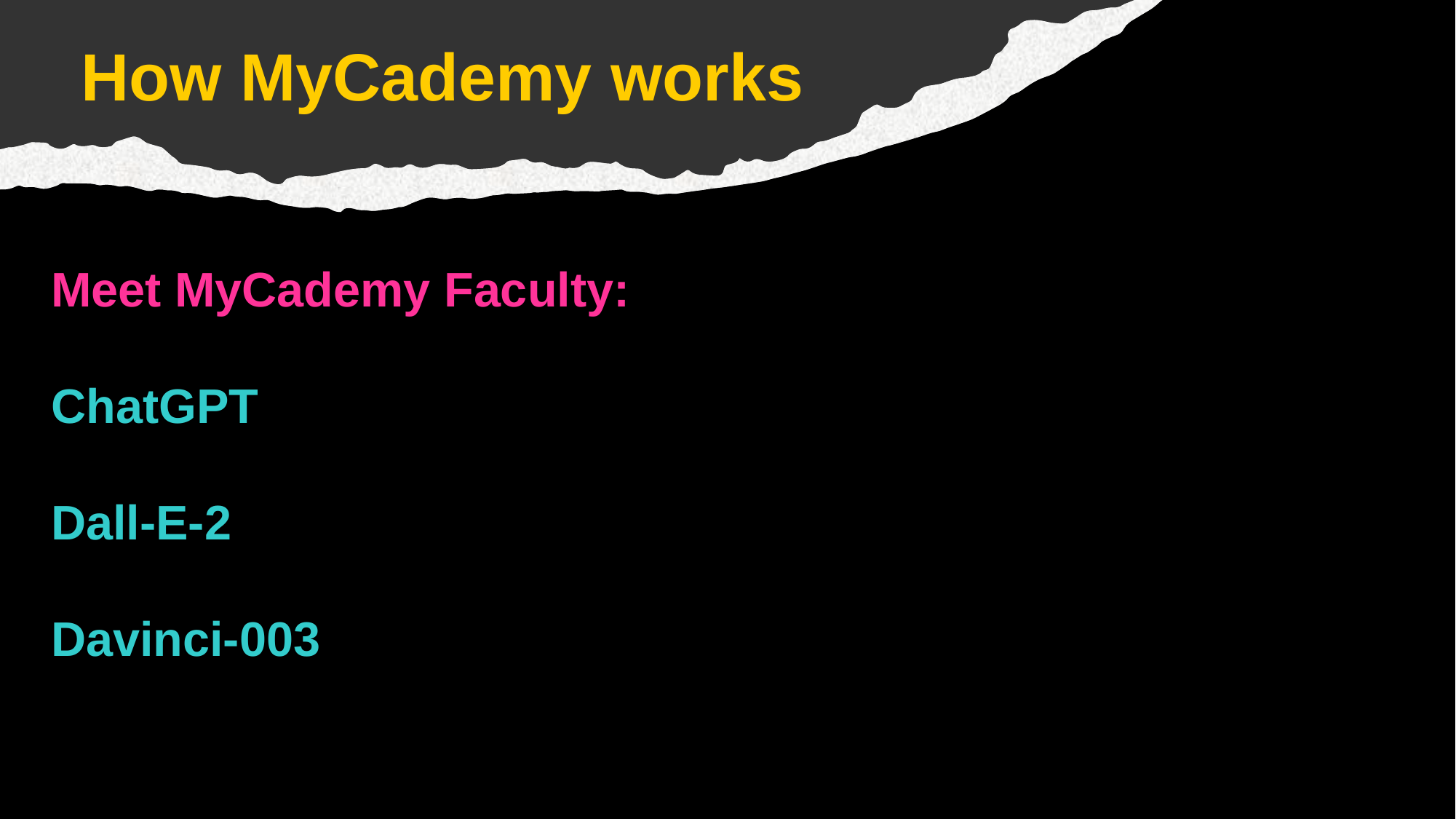

How MyCademy works
# Meet MyCademy Faculty: ChatGPT Dall-E-2 Davinci-003